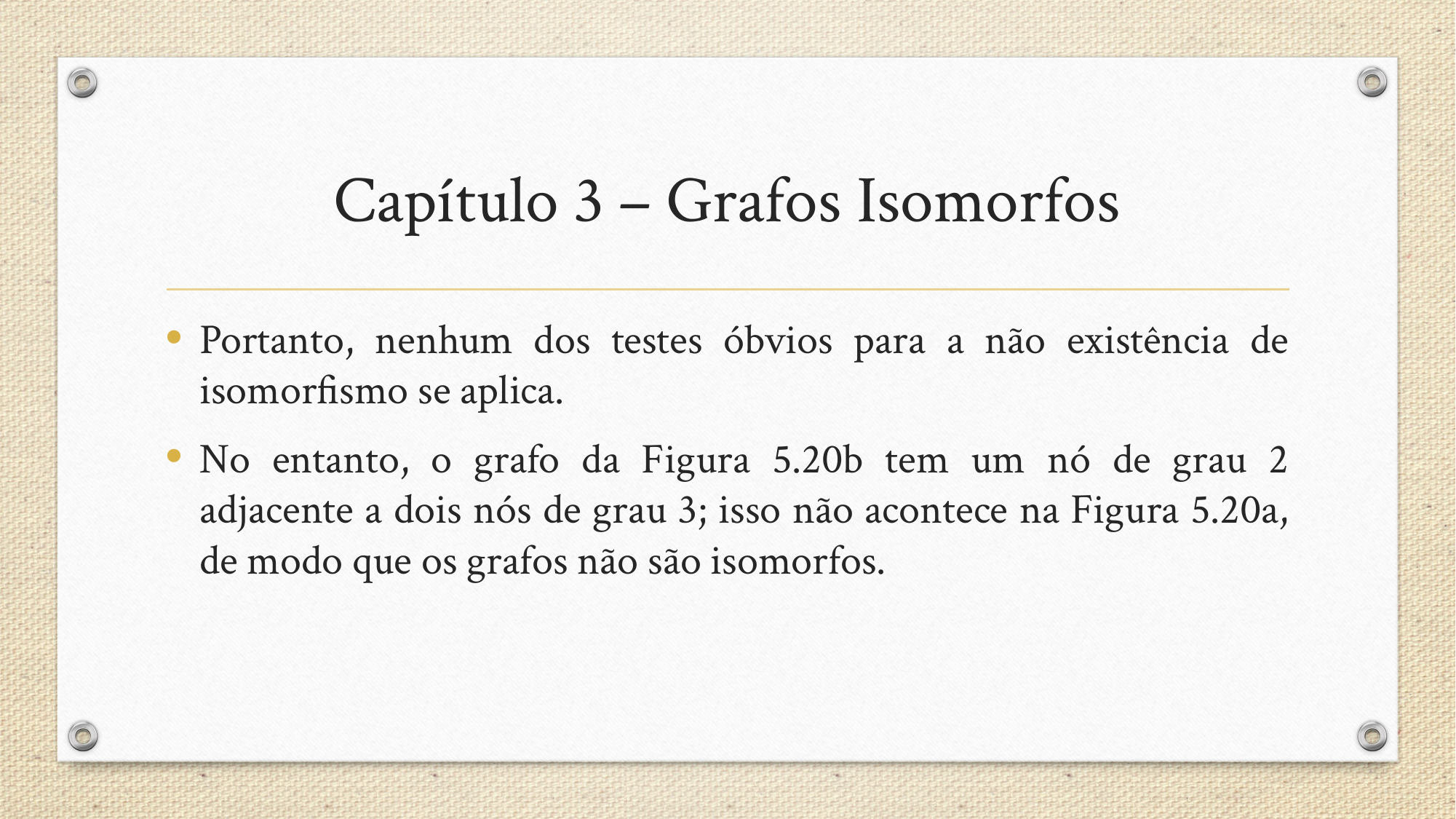

# Capítulo 3 – Grafos Isomorfos
Portanto, nenhum dos testes óbvios para a não existência de isomorfismo se aplica.
No entanto, o grafo da Figura 5.20b tem um nó de grau 2 adjacente a dois nós de grau 3; isso não acontece na Figura 5.20a, de modo que os grafos não são isomorfos.